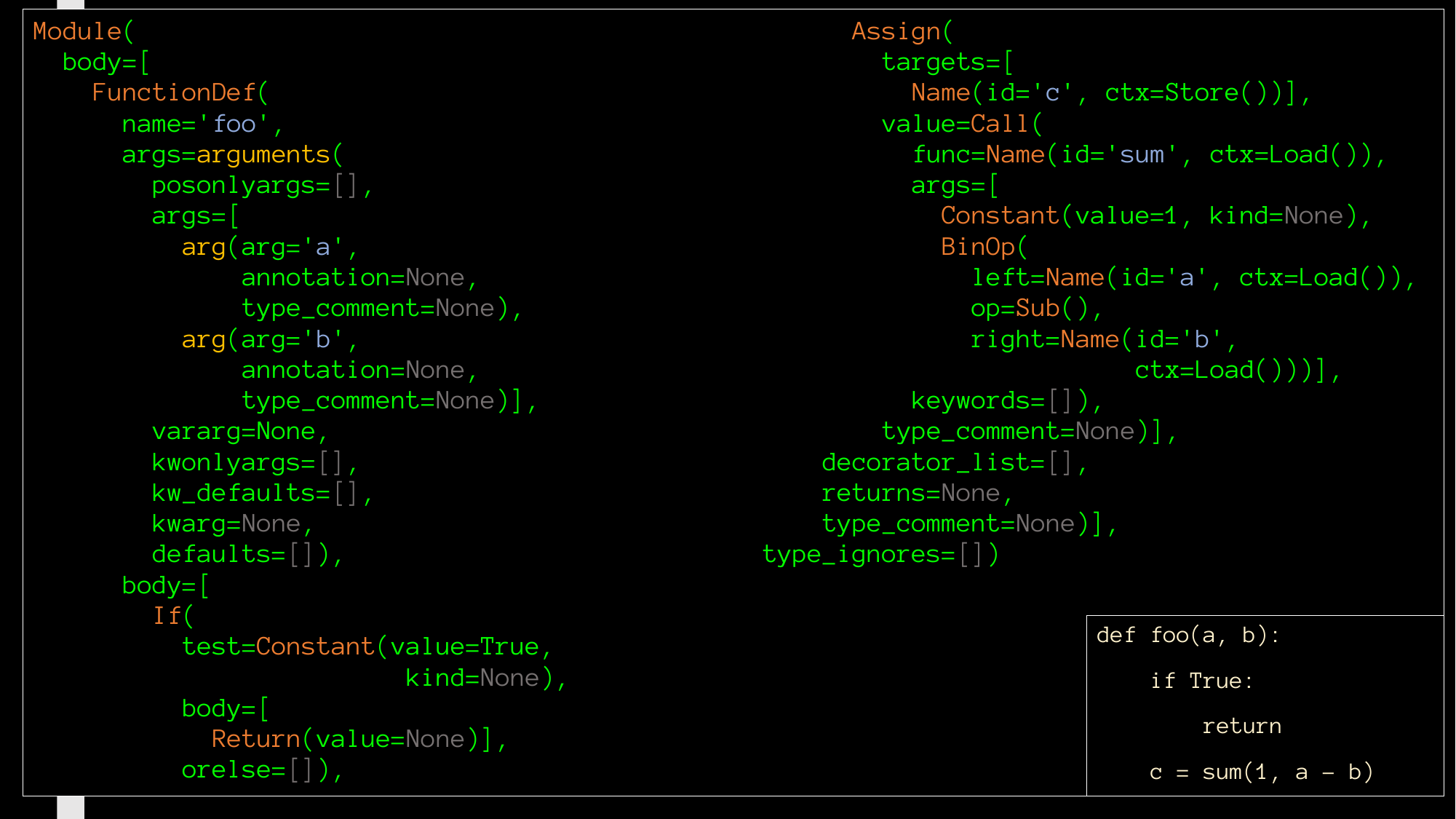

Module(
  body=[
    FunctionDef(
      name='foo',
      args=arguments(
        posonlyargs=[],
        args=[
          arg(arg='a',
              annotation=None,
              type_comment=None),
          arg(arg='b',
              annotation=None,
              type_comment=None)],
        vararg=None,
        kwonlyargs=[],
        kw_defaults=[],
        kwarg=None,
        defaults=[]),
      body=[
        If(
          test=Constant(value=True,
                         kind=None),
          body=[
            Return(value=None)],
          orelse=[]),
        Assign(
          targets=[
            Name(id='c', ctx=Store())],
          value=Call(
            func=Name(id='sum', ctx=Load()),
            args=[
              Constant(value=1, kind=None),
              BinOp(
                left=Name(id='a', ctx=Load()),
                op=Sub(),
                right=Name(id='b',
                           ctx=Load()))],
            keywords=[]),
          type_comment=None)],
      decorator_list=[],
      returns=None,
      type_comment=None)],
  type_ignores=[])
def foo(a, b):
    if True:
        return
    c = sum(1, a - b)